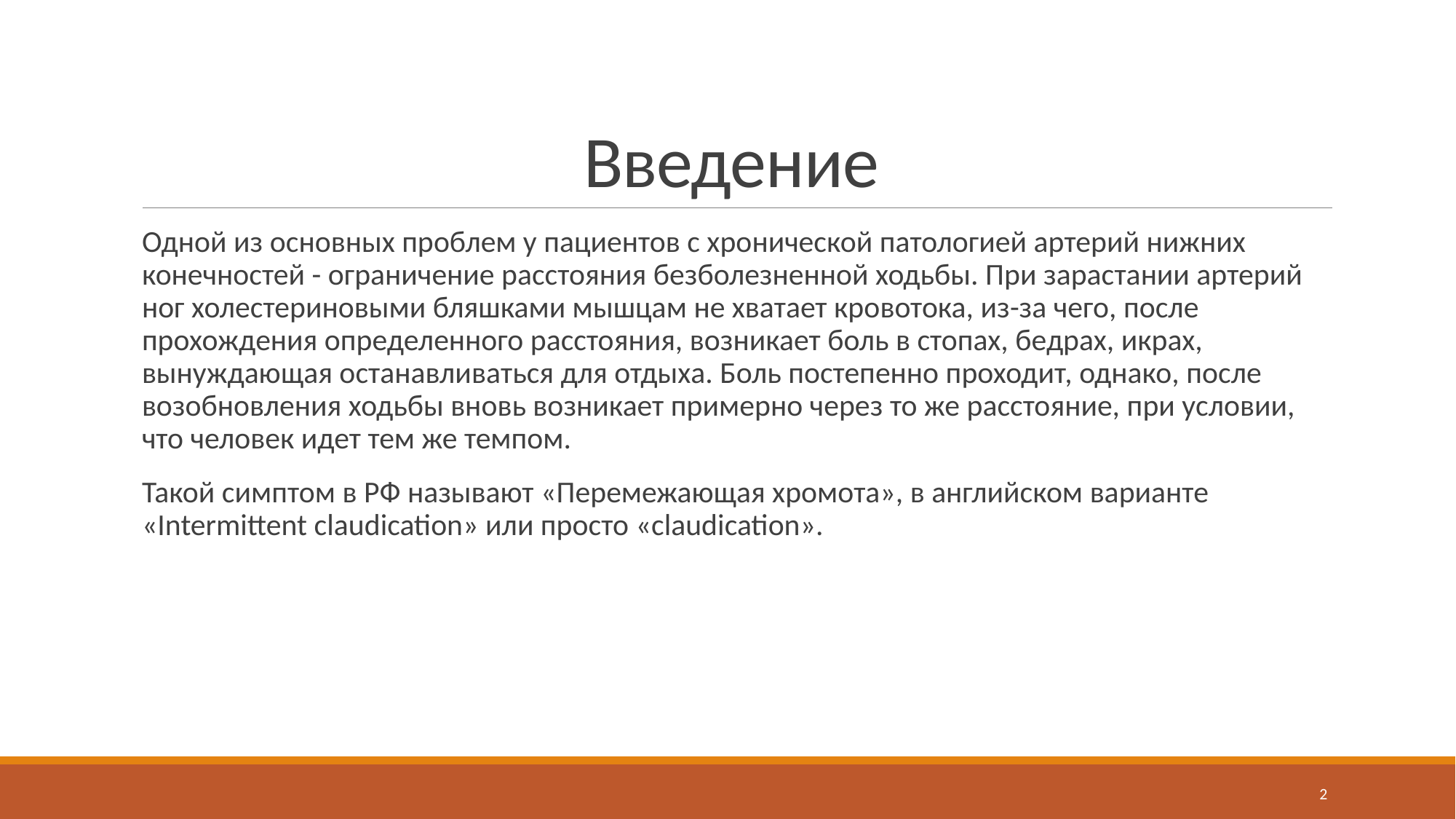

# Введение
Одной из основных проблем у пациентов с хронической патологией артерий нижних конечностей - ограничение расстояния безболезненной ходьбы. При зарастании артерий ног холестериновыми бляшками мышцам не хватает кровотока, из-за чего, после прохождения определенного расстояния, возникает боль в стопах, бедрах, икрах, вынуждающая останавливаться для отдыха. Боль постепенно проходит, однако, после возобновления ходьбы вновь возникает примерно через то же расстояние, при условии, что человек идет тем же темпом.
Такой симптом в РФ называют «Перемежающая хромота», в английском варианте «Intermittent claudication» или просто «claudication».

2